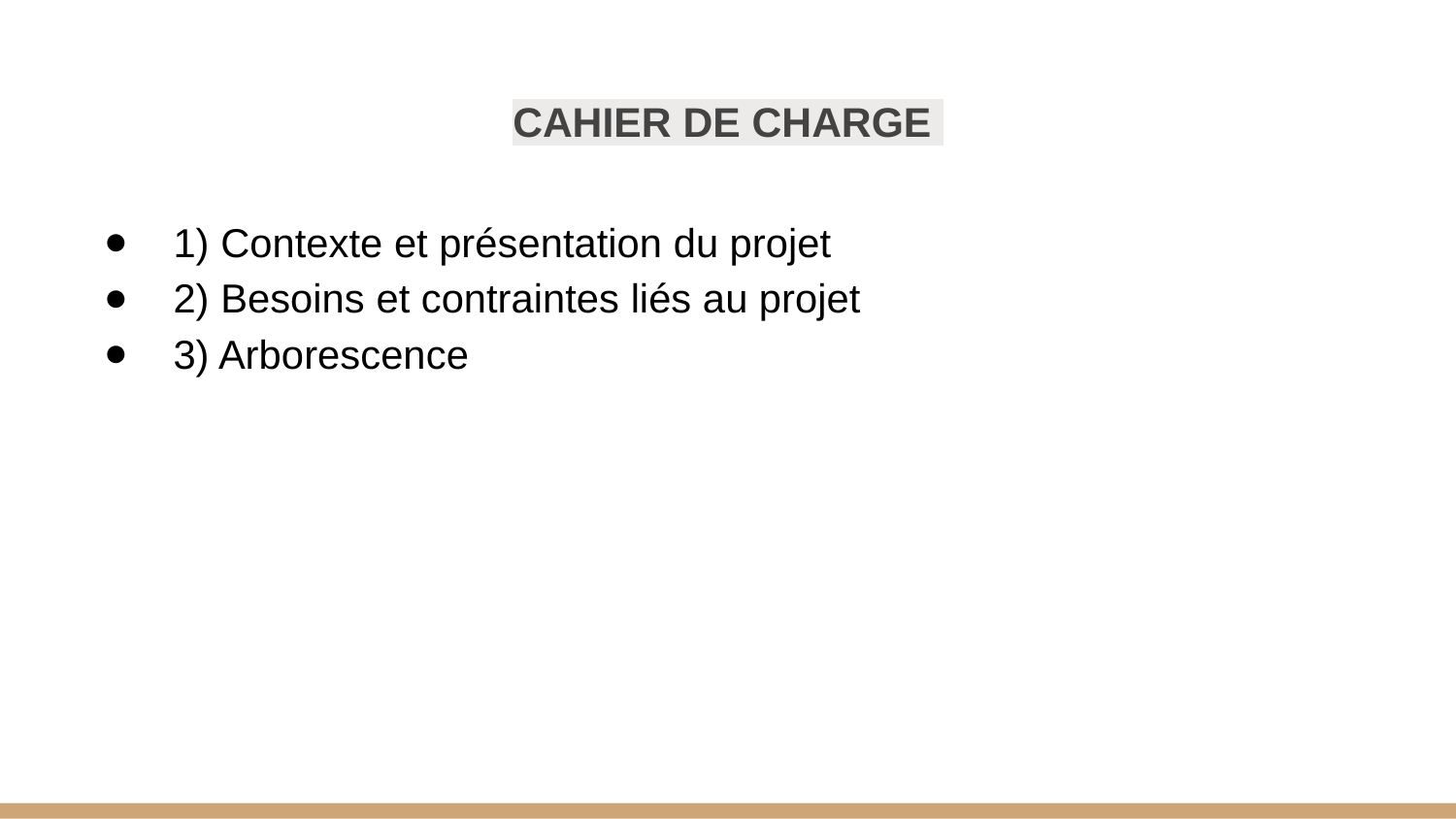

# CAHIER DE CHARGE ​
1) Contexte et présentation du projet​
2) Besoins et contraintes liés au projet​
3) Arborescence